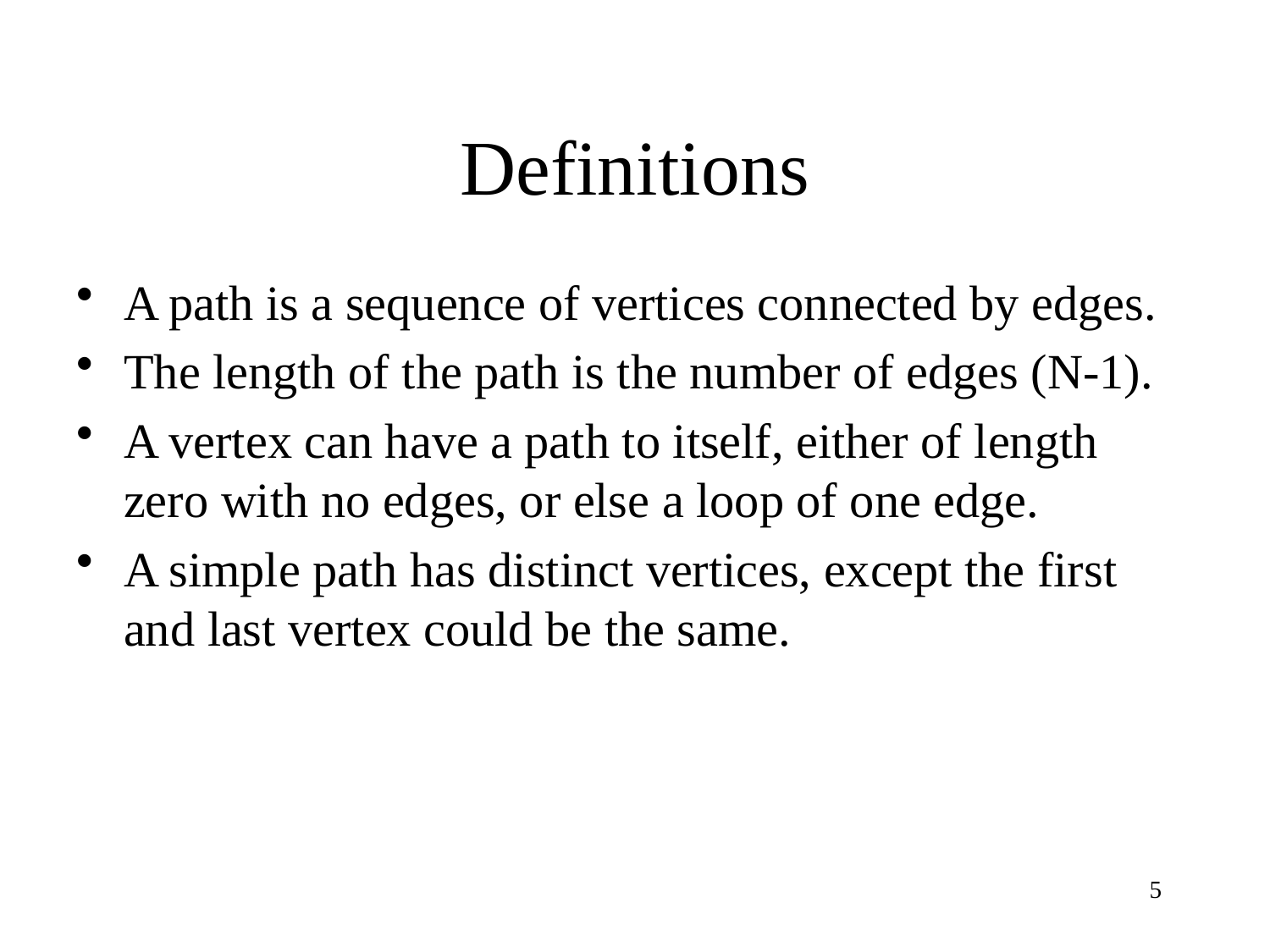

# Definitions
A path is a sequence of vertices connected by edges.
The length of the path is the number of edges (N-1).
A vertex can have a path to itself, either of length zero with no edges, or else a loop of one edge.
A simple path has distinct vertices, except the first and last vertex could be the same.
5